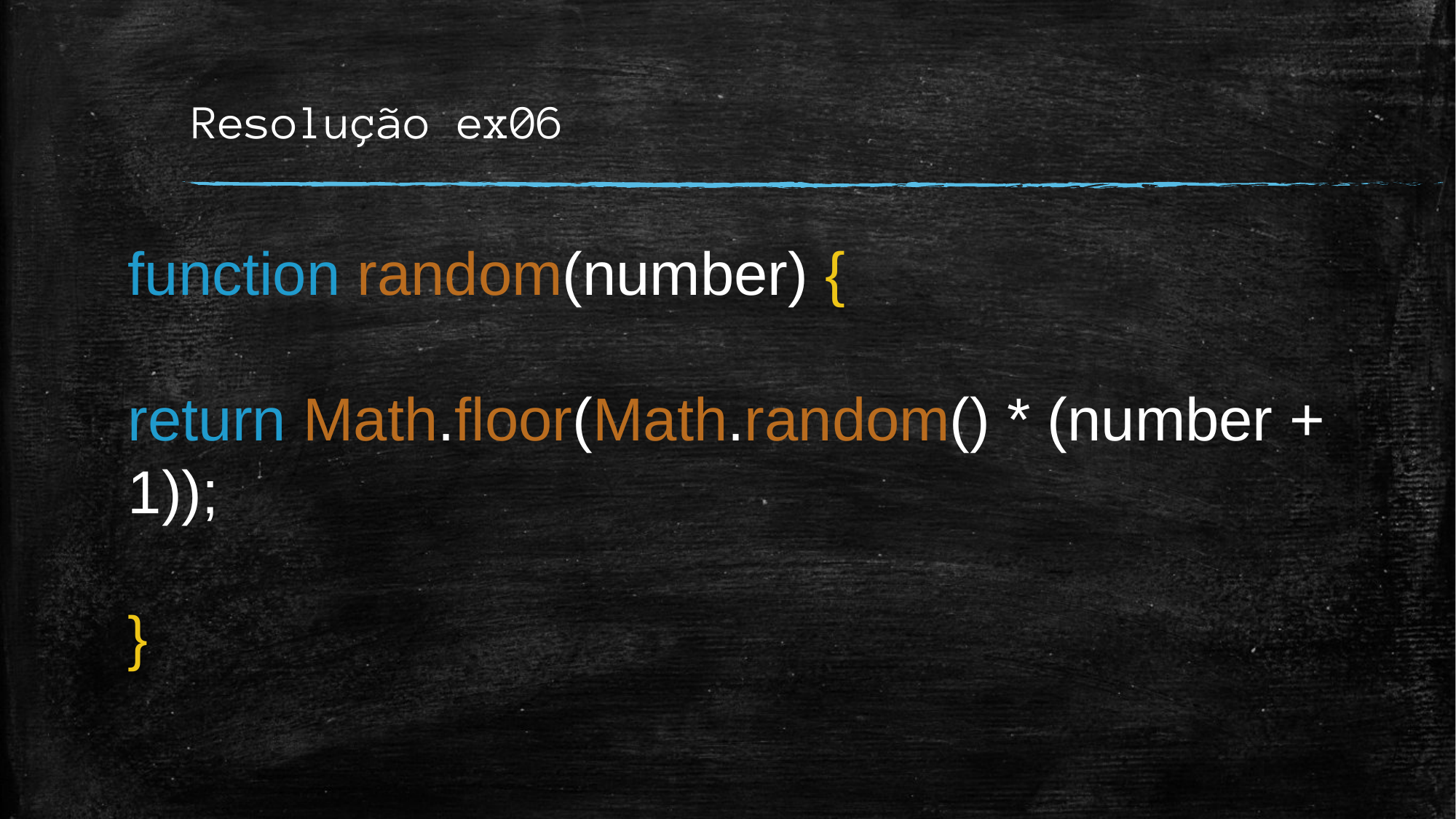

# Resolução ex06
function random(number) {

return Math.floor(Math.random() * (number + 1));

}